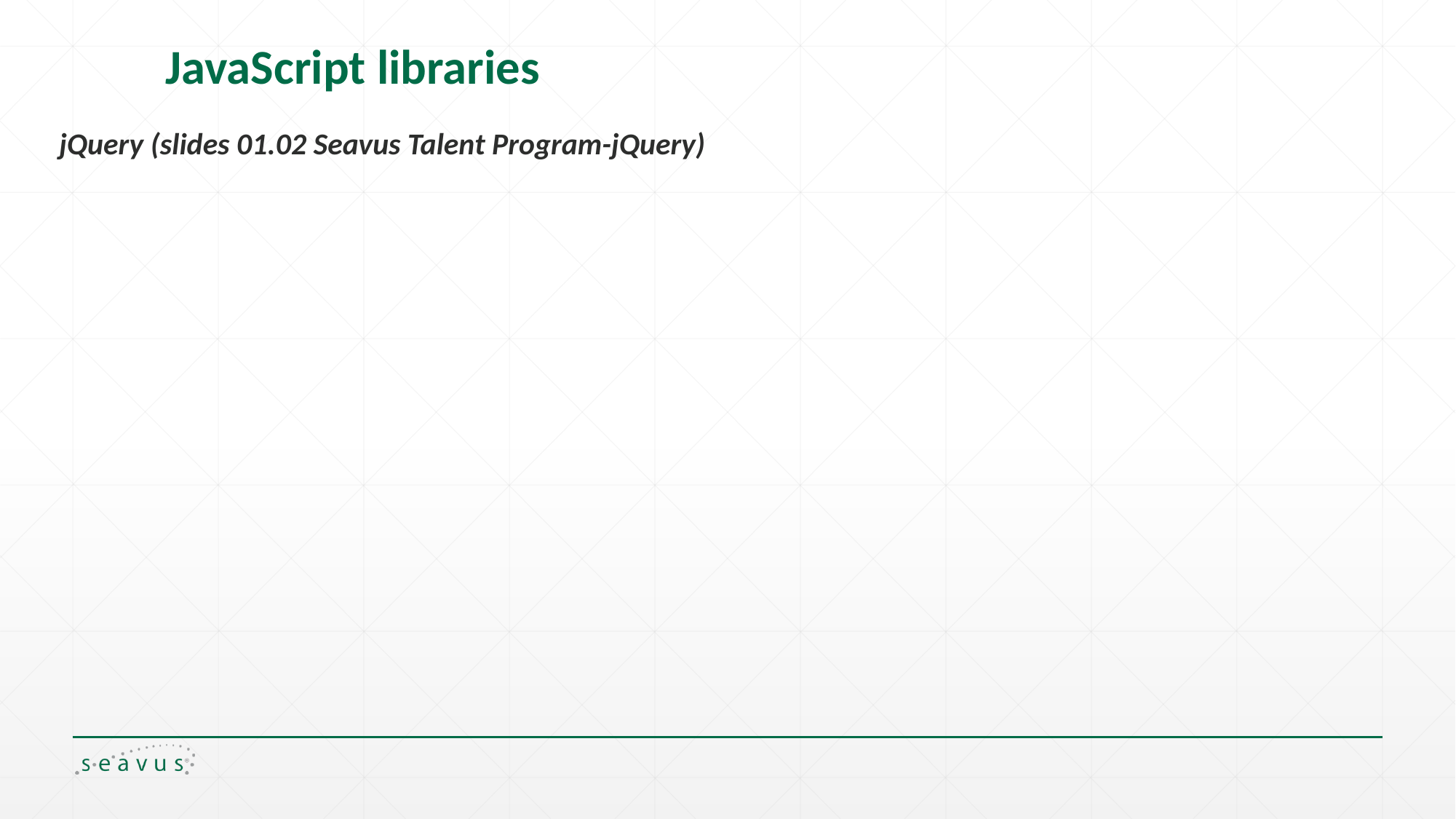

# JavaScript libraries
jQuery (slides 01.02 Seavus Talent Program-jQuery)